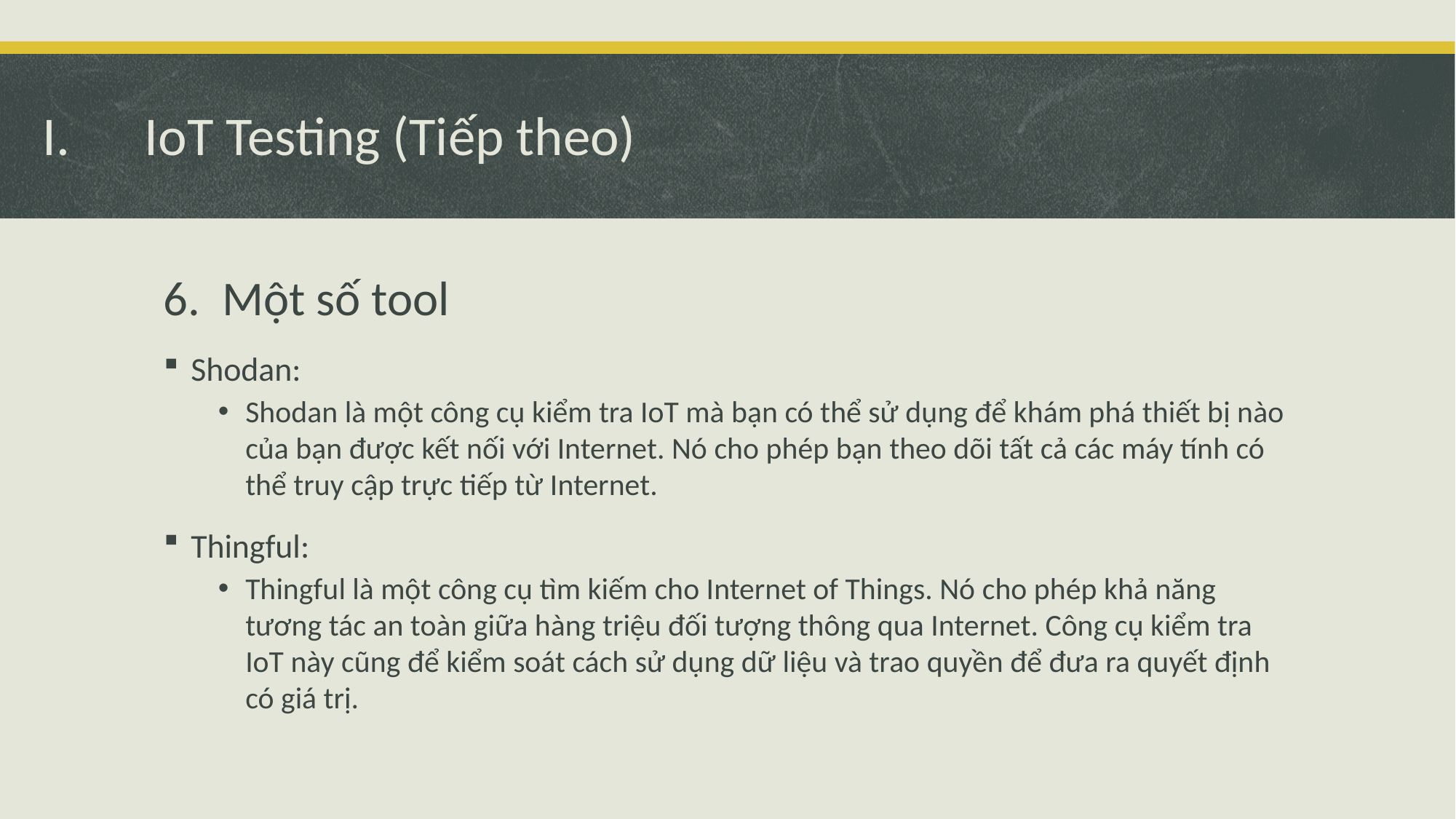

IoT Testing (Tiếp theo)
6.  Một số tool
Shodan:
Shodan là một công cụ kiểm tra IoT mà bạn có thể sử dụng để khám phá thiết bị nào của bạn được kết nối với Internet. Nó cho phép bạn theo dõi tất cả các máy tính có thể truy cập trực tiếp từ Internet.
Thingful:
Thingful là một công cụ tìm kiếm cho Internet of Things. Nó cho phép khả năng tương tác an toàn giữa hàng triệu đối tượng thông qua Internet. Công cụ kiểm tra IoT này cũng để kiểm soát cách sử dụng dữ liệu và trao quyền để đưa ra quyết định có giá trị.